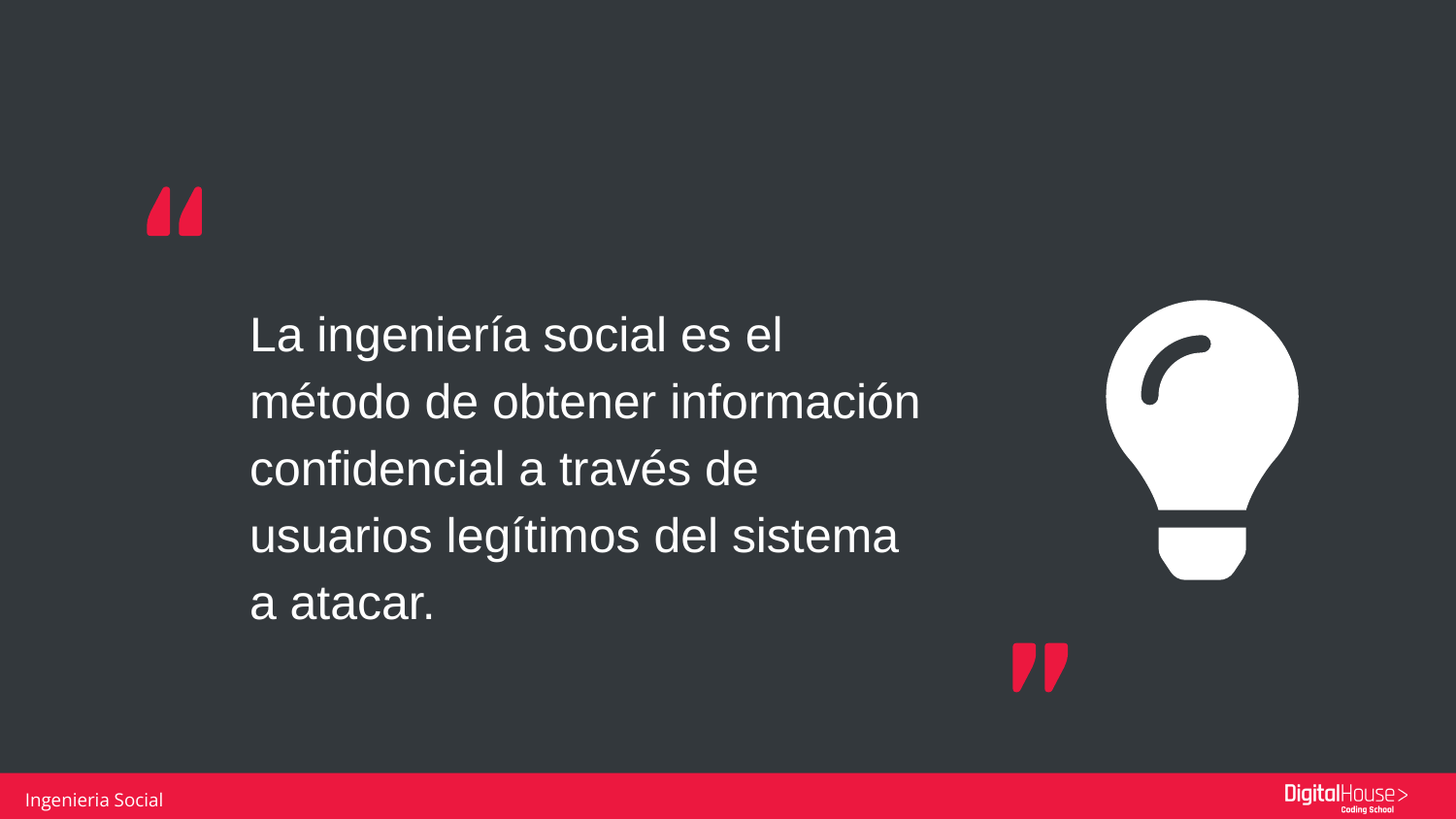

La ingeniería social es el método de obtener información confidencial a través de usuarios legítimos del sistema a atacar.